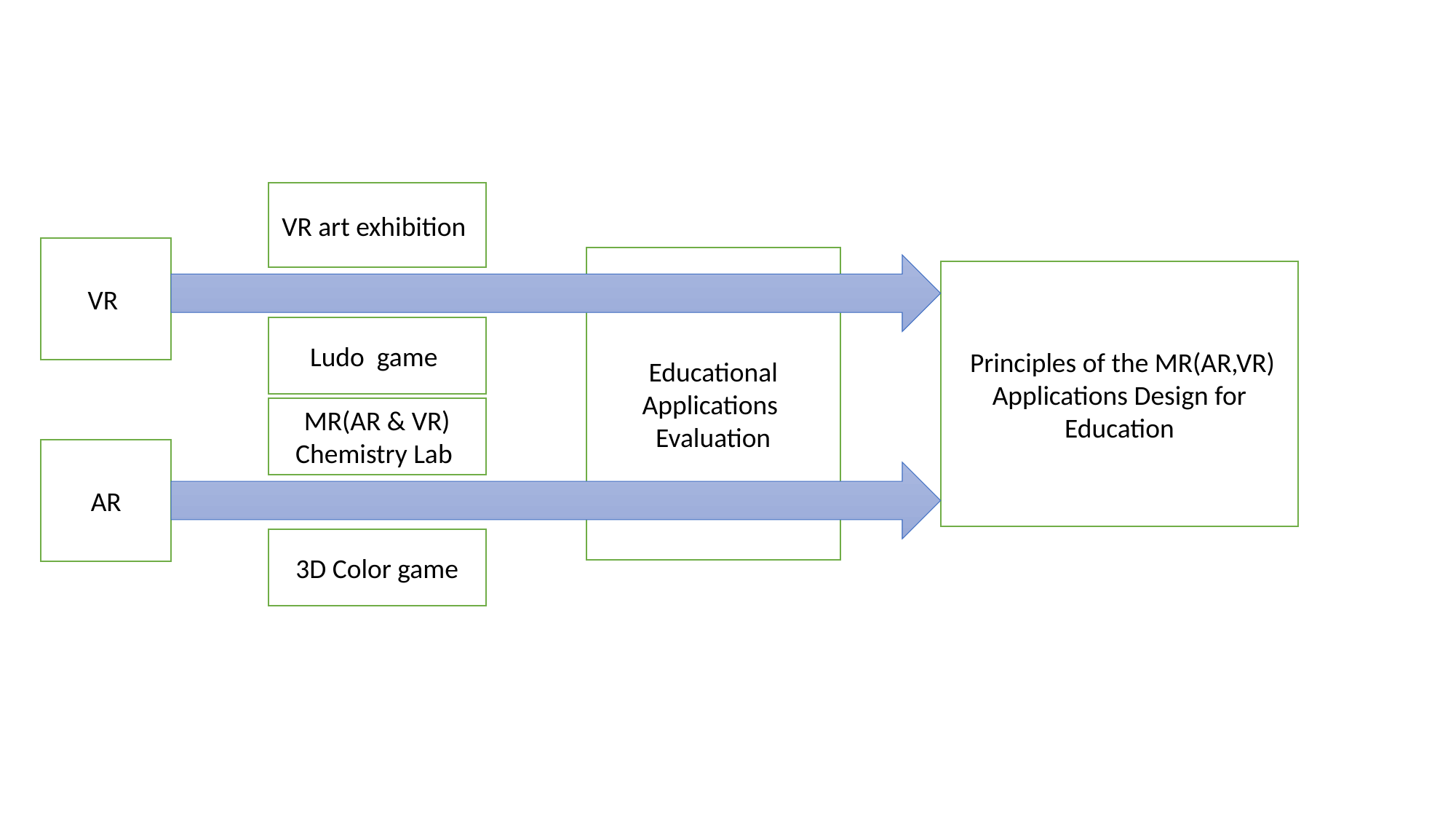

VR art exhibition
VR
Educational Applications  Evaluation

 Principles of the MR(AR,VR) Applications Design for Education
Ludo  game
MR(AR & VR) Chemistry Lab
AR

3D Color game